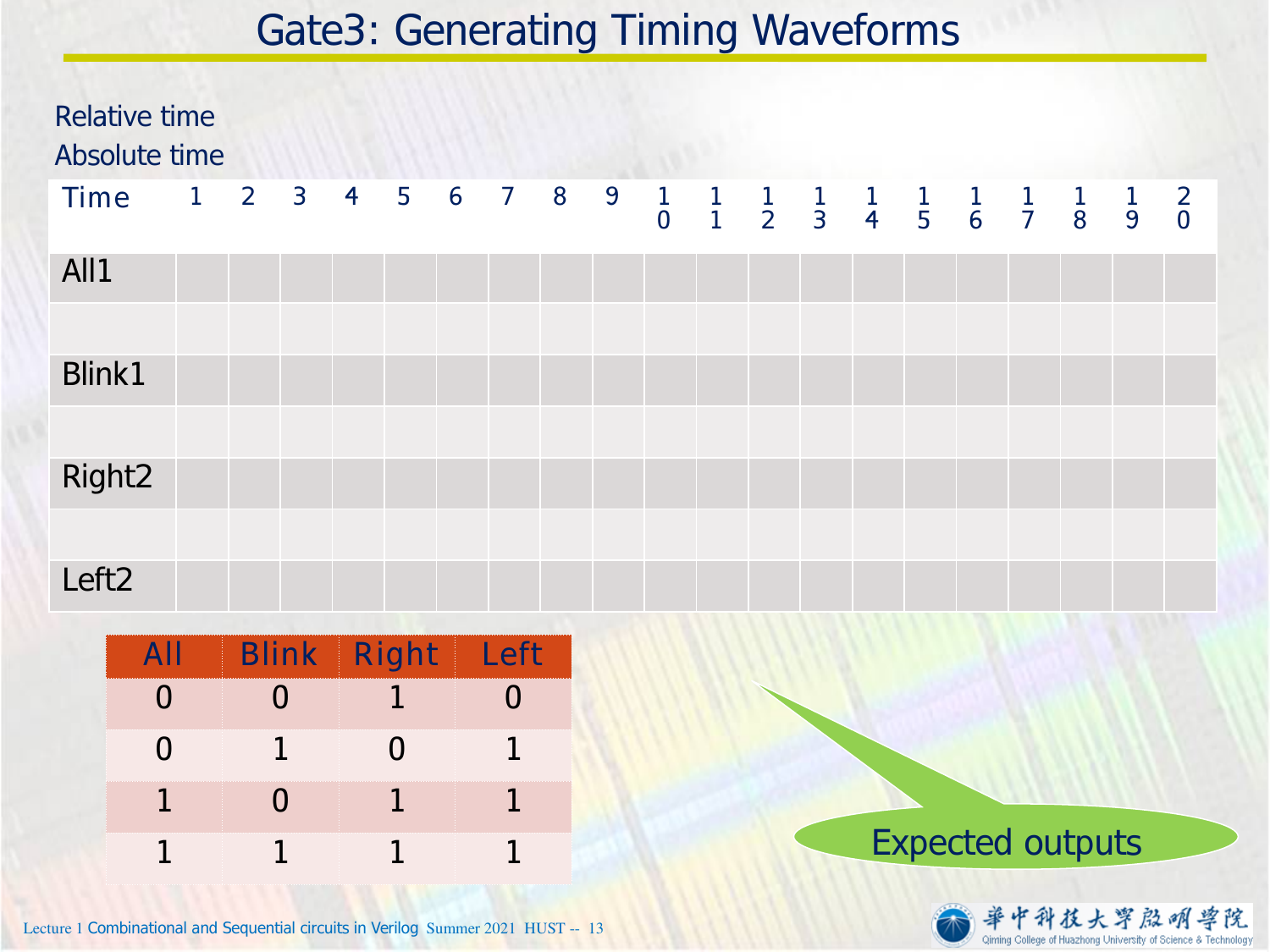

# Gate3: Generating Timing Waveforms
Relative time
Absolute time
| Time | 1 | 2 | 3 | 4 | 5 | 6 | 7 | 8 | 9 | 10 | 11 | 12 | 13 | 14 | 15 | 16 | 17 | 18 | 19 | 20 |
| --- | --- | --- | --- | --- | --- | --- | --- | --- | --- | --- | --- | --- | --- | --- | --- | --- | --- | --- | --- | --- |
| All1 |  |  |  |  |  |  |  |  |  |  |  |  |  |  |  |  |  |  |  |  |
|  |  |  |  |  |  |  |  |  |  |  |  |  |  |  |  |  |  |  |  |  |
| Blink1 |  |  |  |  |  |  |  |  |  |  |  |  |  |  |  |  |  |  |  |  |
|  |  |  |  |  |  |  |  |  |  |  |  |  |  |  |  |  |  |  |  |  |
| Right2 |  |  |  |  |  |  |  |  |  |  |  |  |  |  |  |  |  |  |  |  |
|  |  |  |  |  |  |  |  |  |  |  |  |  |  |  |  |  |  |  |  |  |
| Left2 |  |  |  |  |  |  |  |  |  |  |  |  |  |  |  |  |  |  |  |  |
| All | Blink | Right | Left |
| --- | --- | --- | --- |
| 0 | 0 | 1 | 0 |
| 0 | 1 | 0 | 1 |
| 1 | 0 | 1 | 1 |
| 1 | 1 | 1 | 1 |
Expected outputs